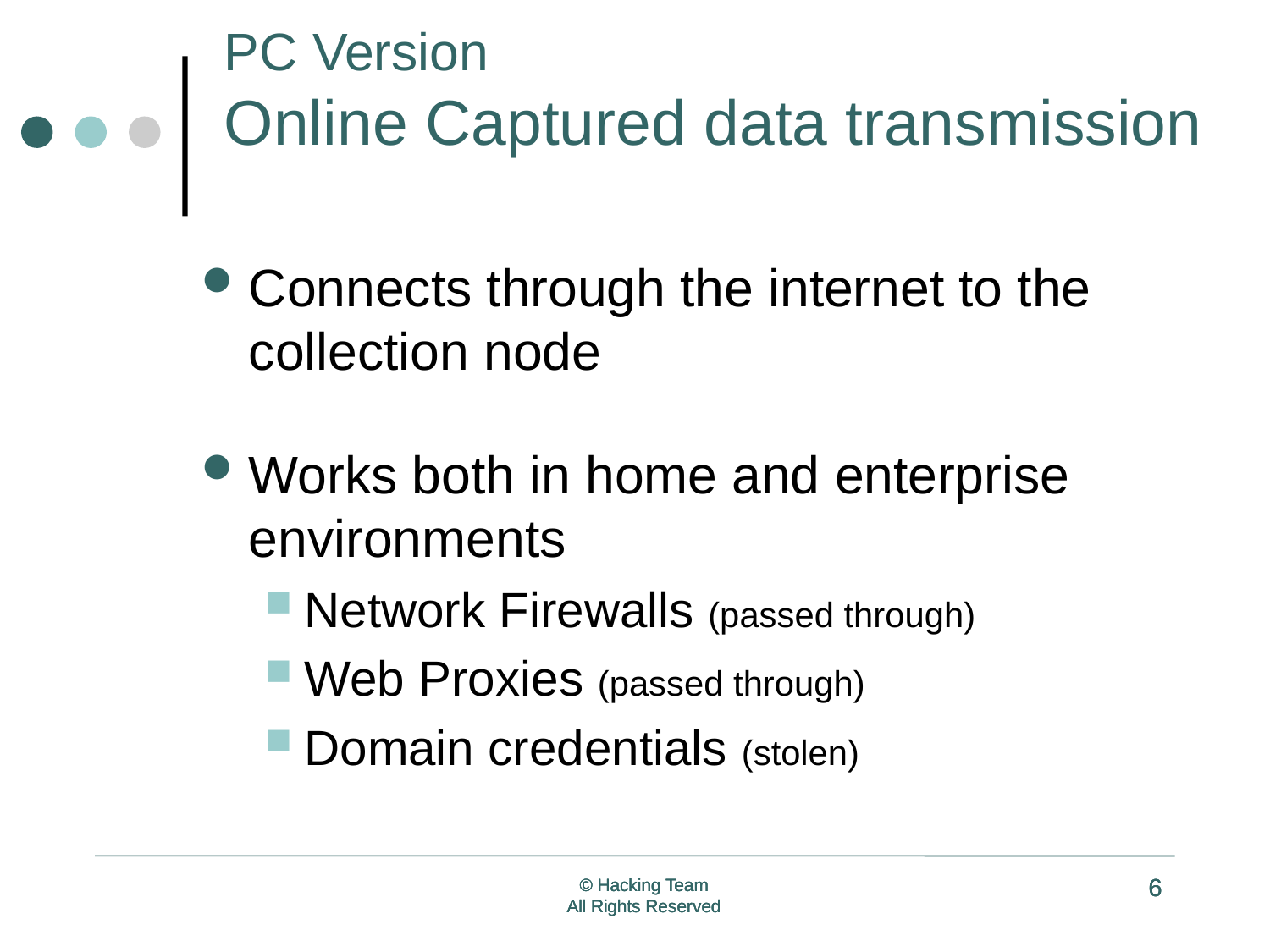

# PC Version Online Captured data transmission
Connects through the internet to the collection node

Works both in home and enterprise environments
Network Firewalls (passed through)
Web Proxies (passed through)
Domain credentials (stolen)

6
6
6
© Hacking Team
All Rights Reserved
© Hacking Team
All Rights Reserved
© Hacking Team
All Rights Reserved